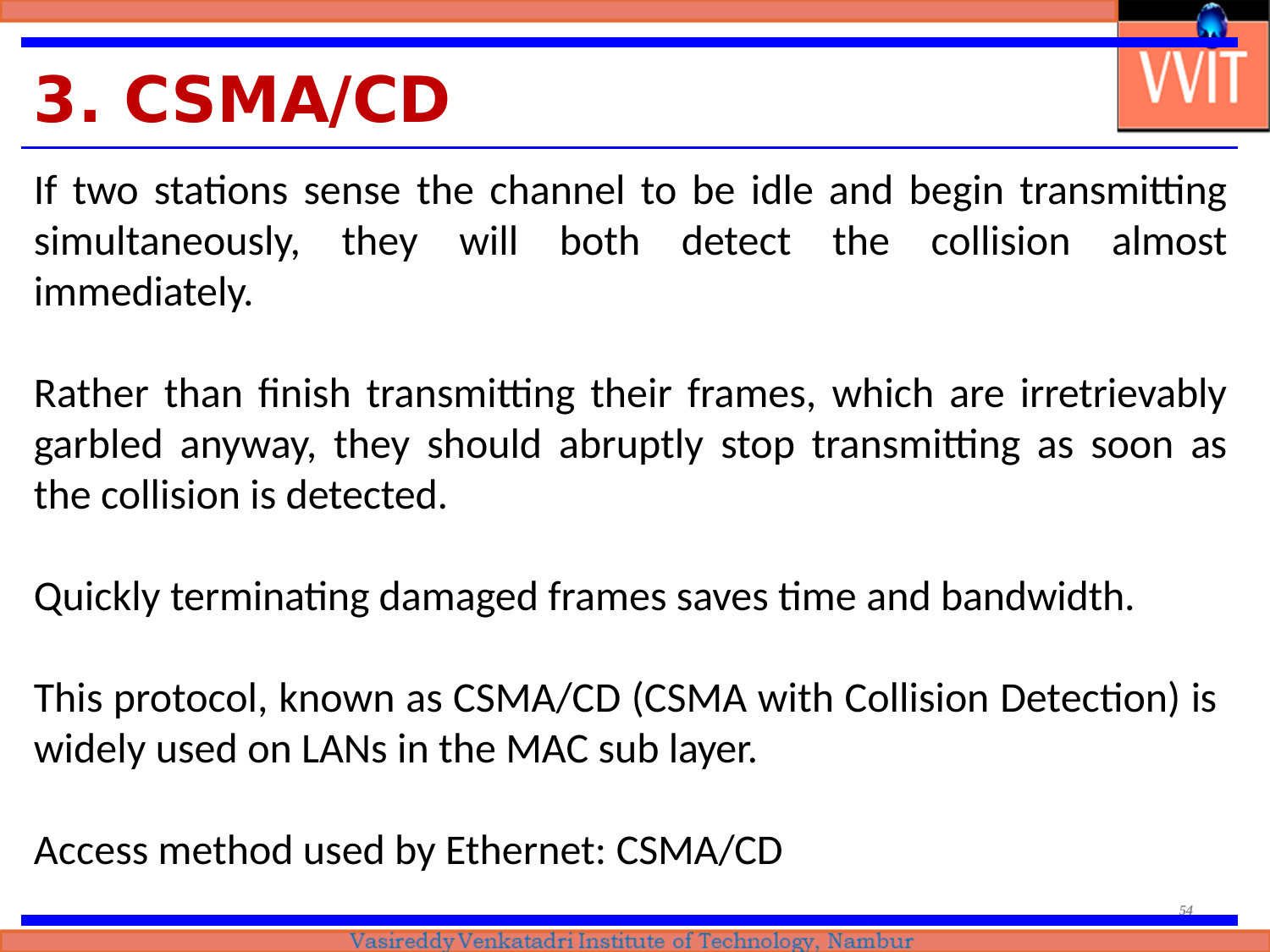

# 3. CSMA/CD

If two stations sense the channel to be idle and begin transmitting simultaneously,  they  will  both  detect  the  collision  almost immediately.
Rather than finish transmitting their frames, which are irretrievably garbled anyway, they should abruptly stop transmitting as soon as the collision is detected.
Quickly terminating damaged frames saves time and bandwidth.
This protocol, known as CSMA/CD (CSMA with Collision Detection) is
widely used on LANs in the MAC sub layer.
Access method used by Ethernet: CSMA/CD
54